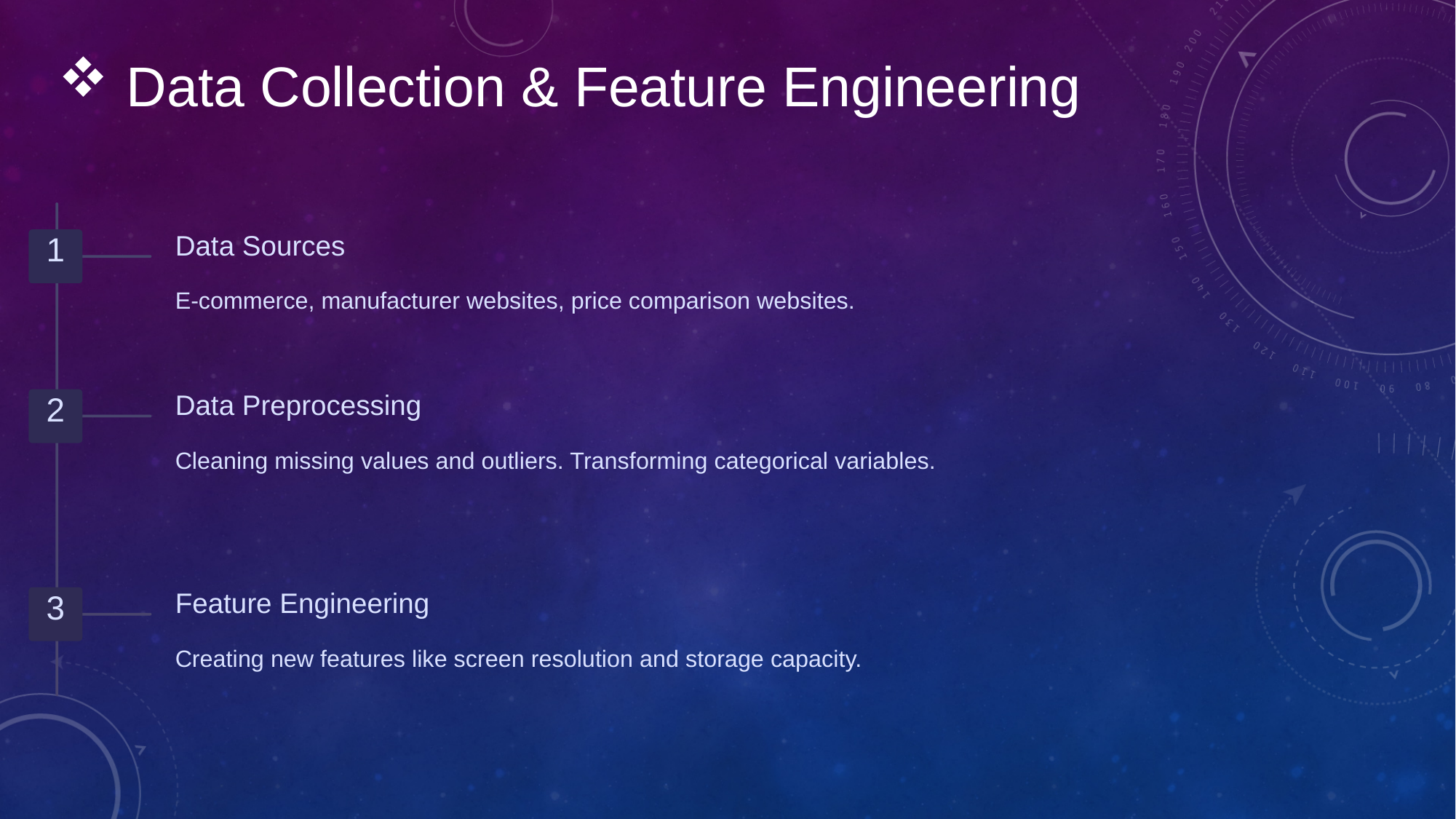

Data Collection & Feature Engineering

Data Sources

1

E-commerce, manufacturer websites, price comparison websites.
Data Preprocessing

2

Cleaning missing values and outliers. Transforming categorical variables.
Feature Engineering

3

Creating new features like screen resolution and storage capacity.